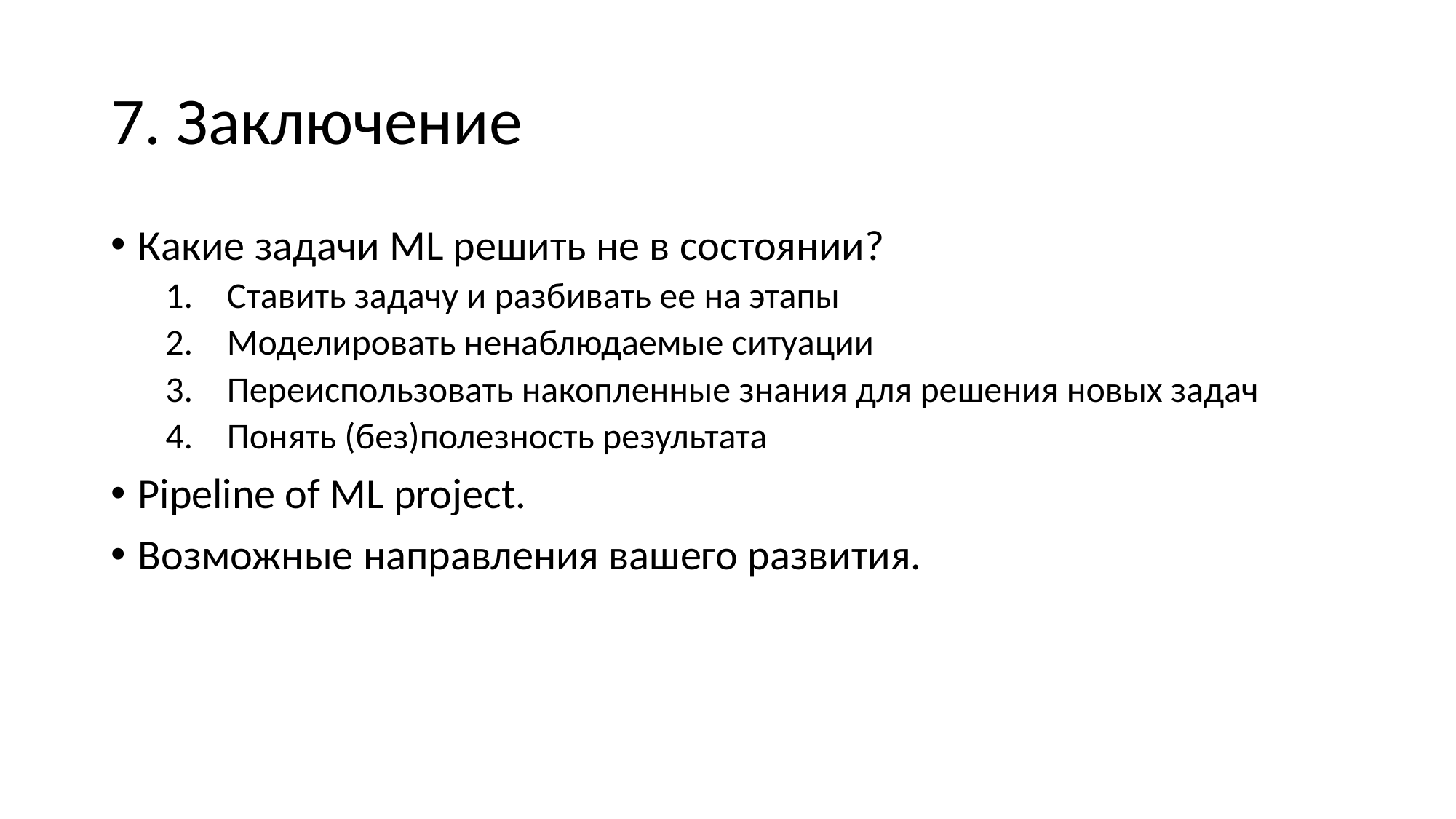

# 7. Заключение
Какие задачи ML решить не в состоянии?
Ставить задачу и разбивать ее на этапы
Моделировать ненаблюдаемые ситуации
Переиспользовать накопленные знания для решения новых задач
Понять (без)полезность результата
Pipeline of ML project.
Возможные направления вашего развития.